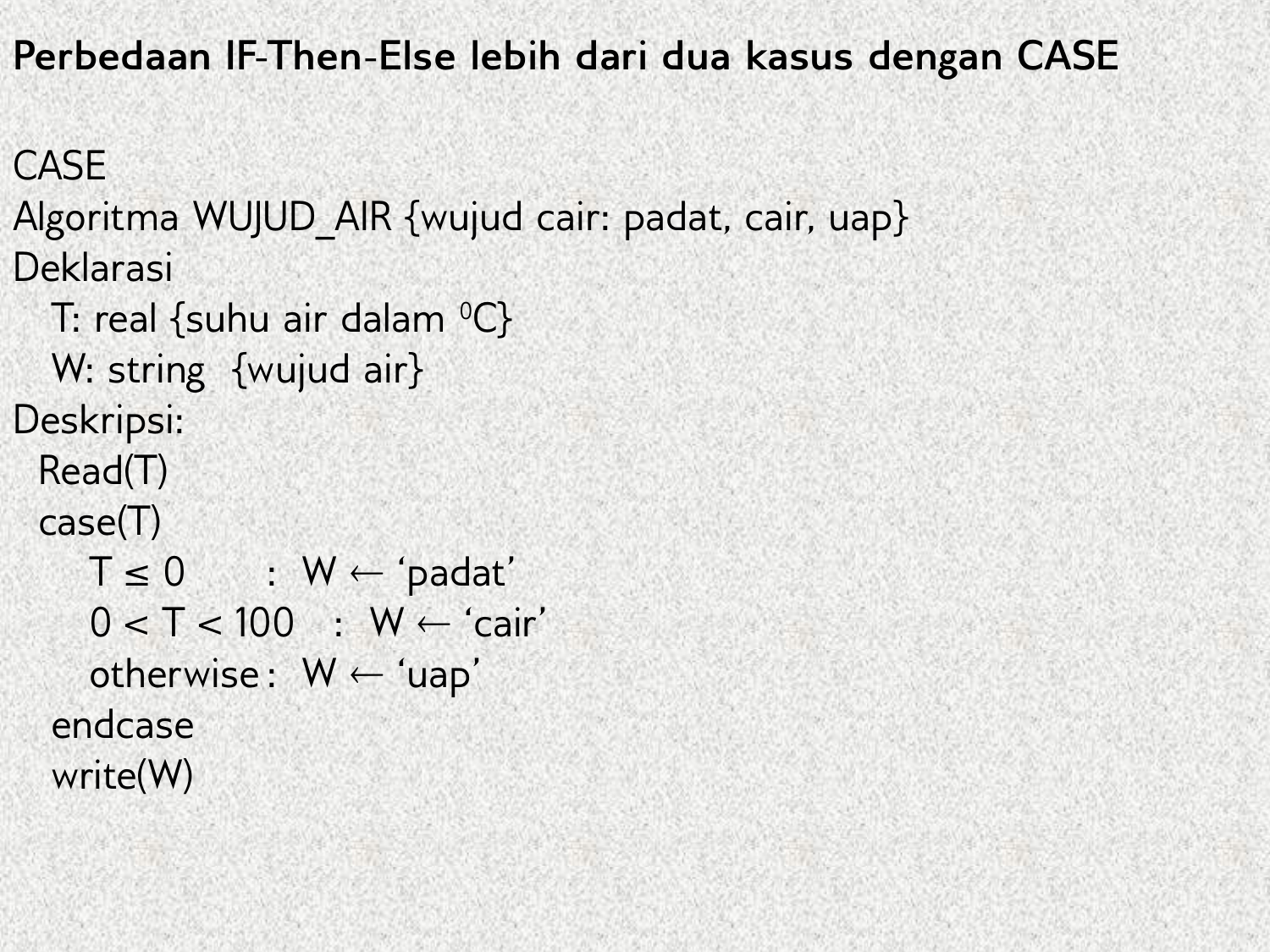

Perbedaan IF-Then-Else lebih dari dua kasus dengan CASE

CASE
Algoritma WUJUD_AIR {wujud cair: padat, cair, uap}
Deklarasi
   T: real {suhu air dalam 0C}
   W: string  {wujud air}
Deskripsi:
  Read(T)
  case(T)
      T ≤ 0 	:  W ← ‘padat’
      0 < T < 100   :  W ← ‘cair’
      otherwise	:  W ← ‘uap’
   endcase
   write(W)